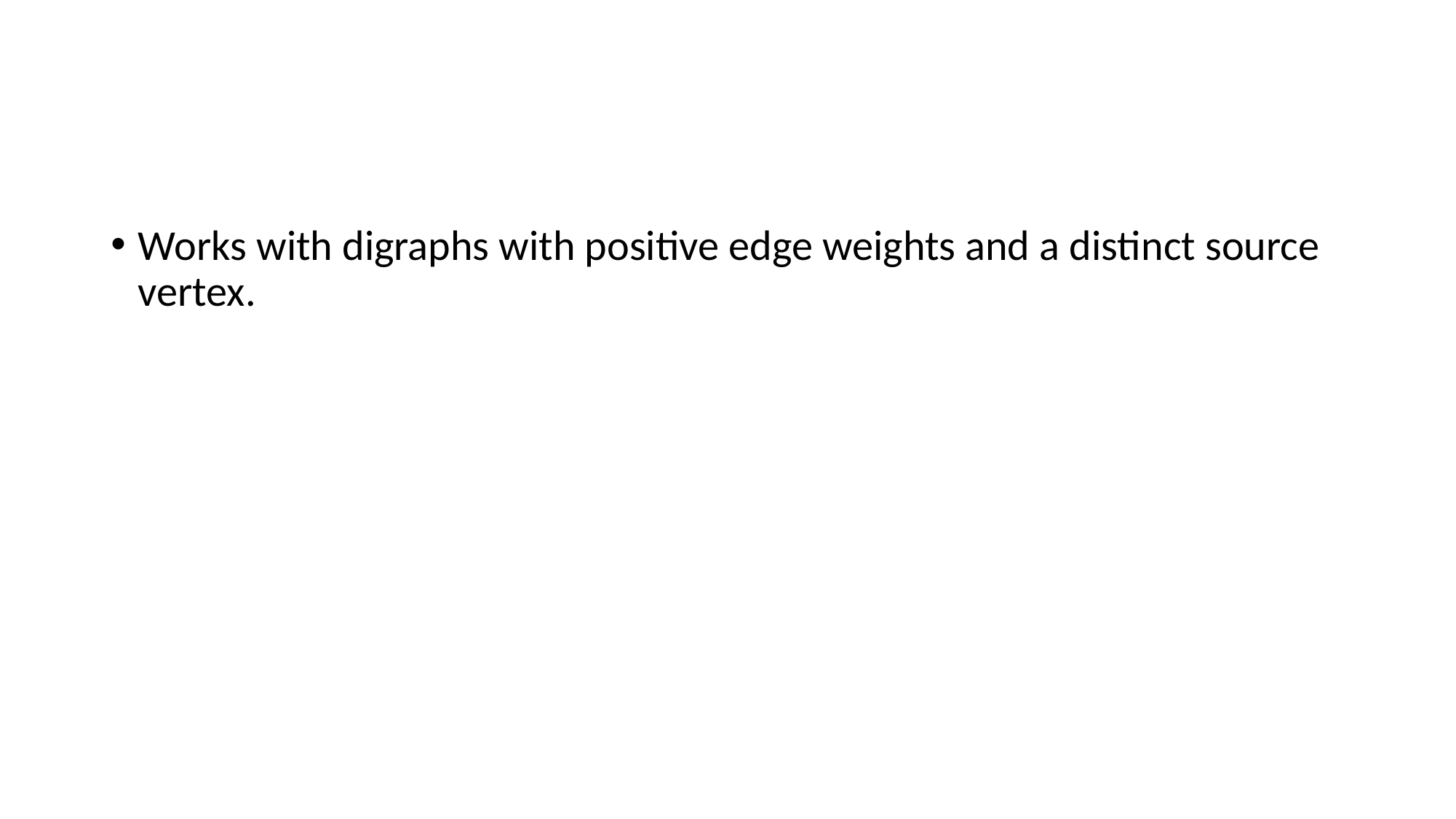

#
Works with digraphs with positive edge weights and a distinct source vertex.